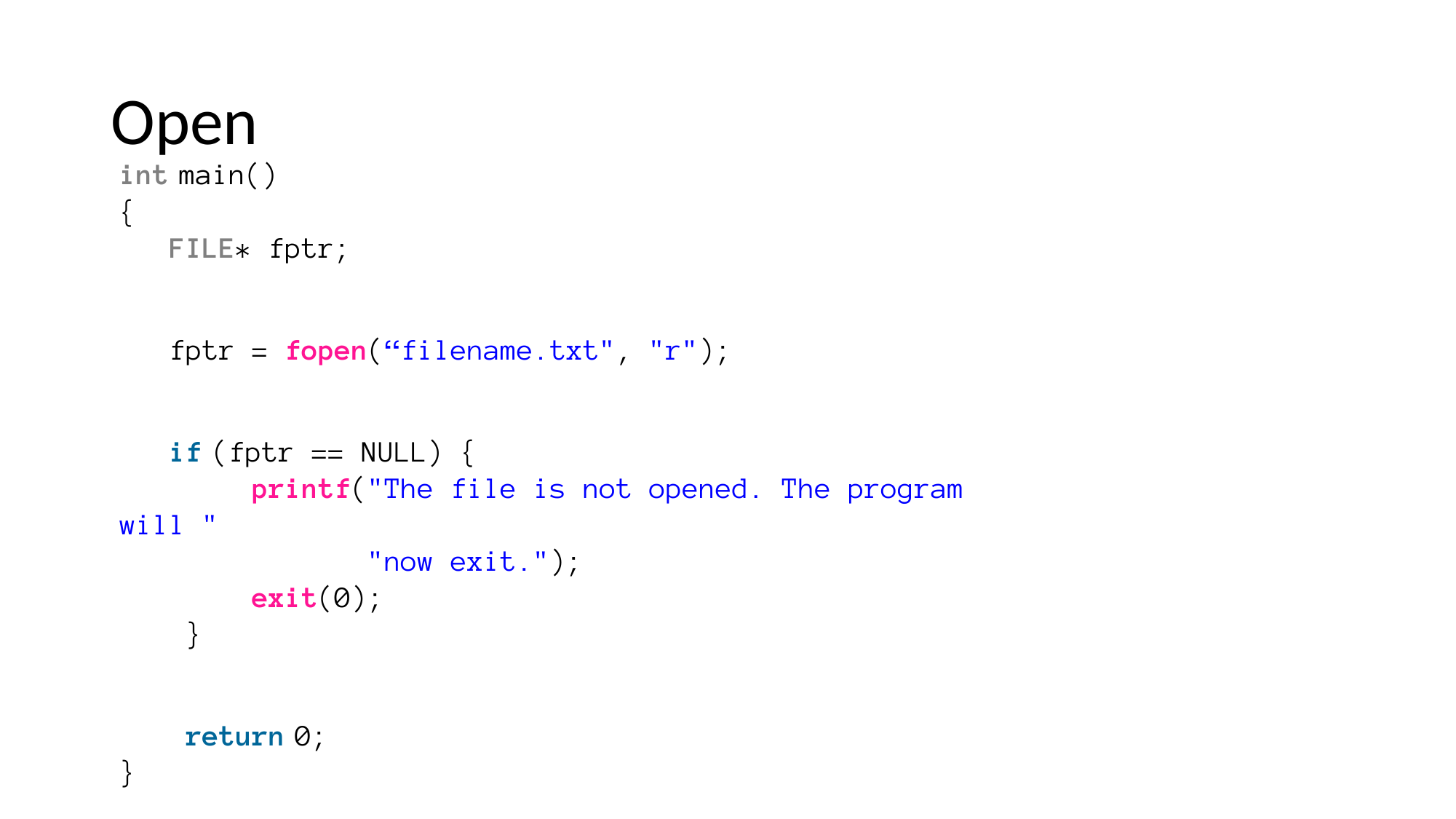

# Open
int main()
{
   FILE* fptr;

   fptr = fopen(“filename.txt", "r");

   if (fptr == NULL) {
        printf("The file is not opened. The program will "
               "now exit.");
        exit(0);
    }

    return 0;
}